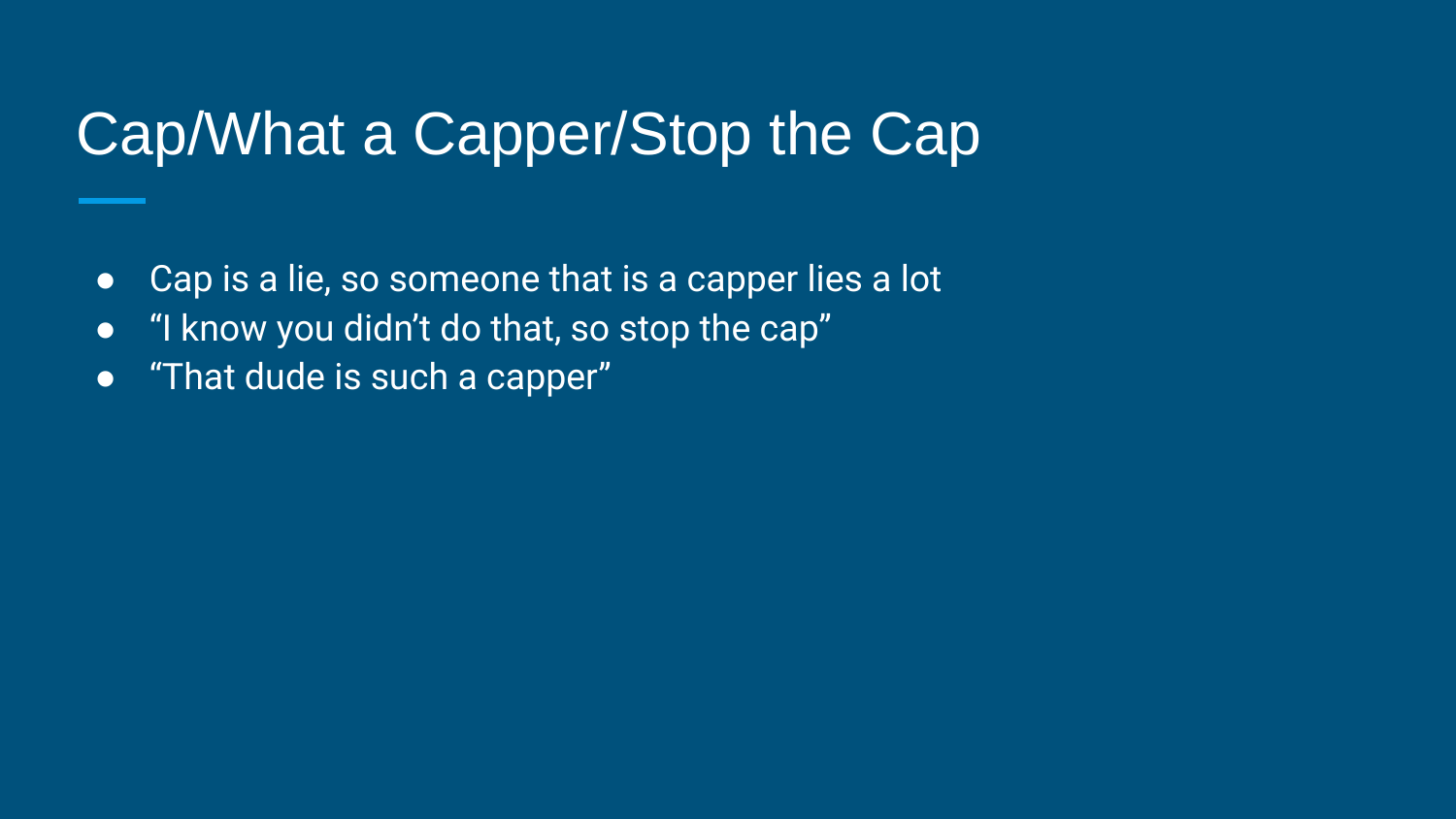

# Cap/What a Capper/Stop the Cap
Cap is a lie, so someone that is a capper lies a lot
“I know you didn’t do that, so stop the cap”
“That dude is such a capper”